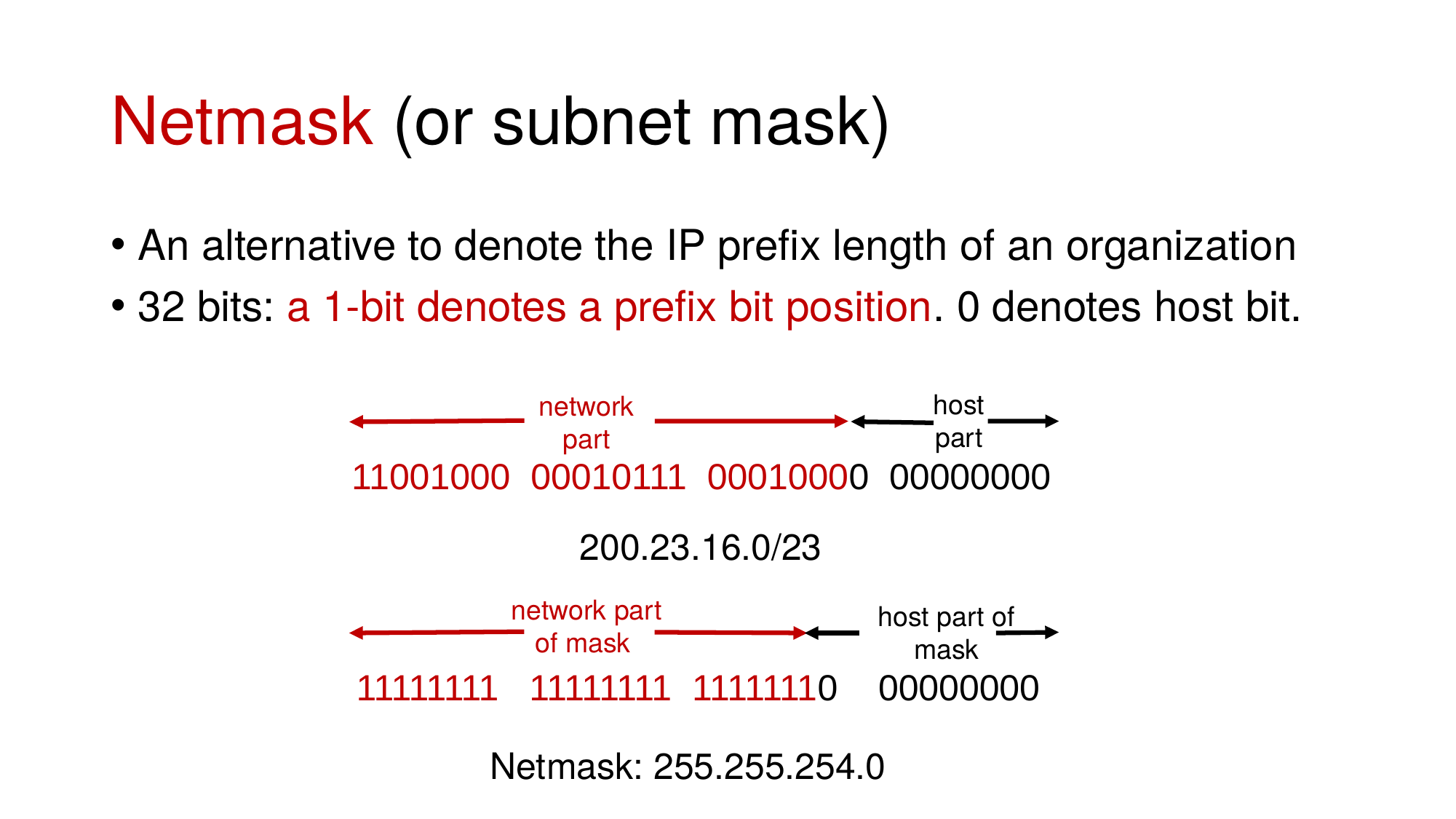

# Netmask (or subnet mask)
An alternative to denote the IP prefix length of an organization
32 bits: a 1-bit denotes a prefix bit position. 0 denotes host bit.

host
part
network
part

11001000  00010111  00010000  00000000
200.23.16.0/23
network part of mask
host part of mask

11111111   11111111  11111110    00000000
Netmask: 255.255.254.0